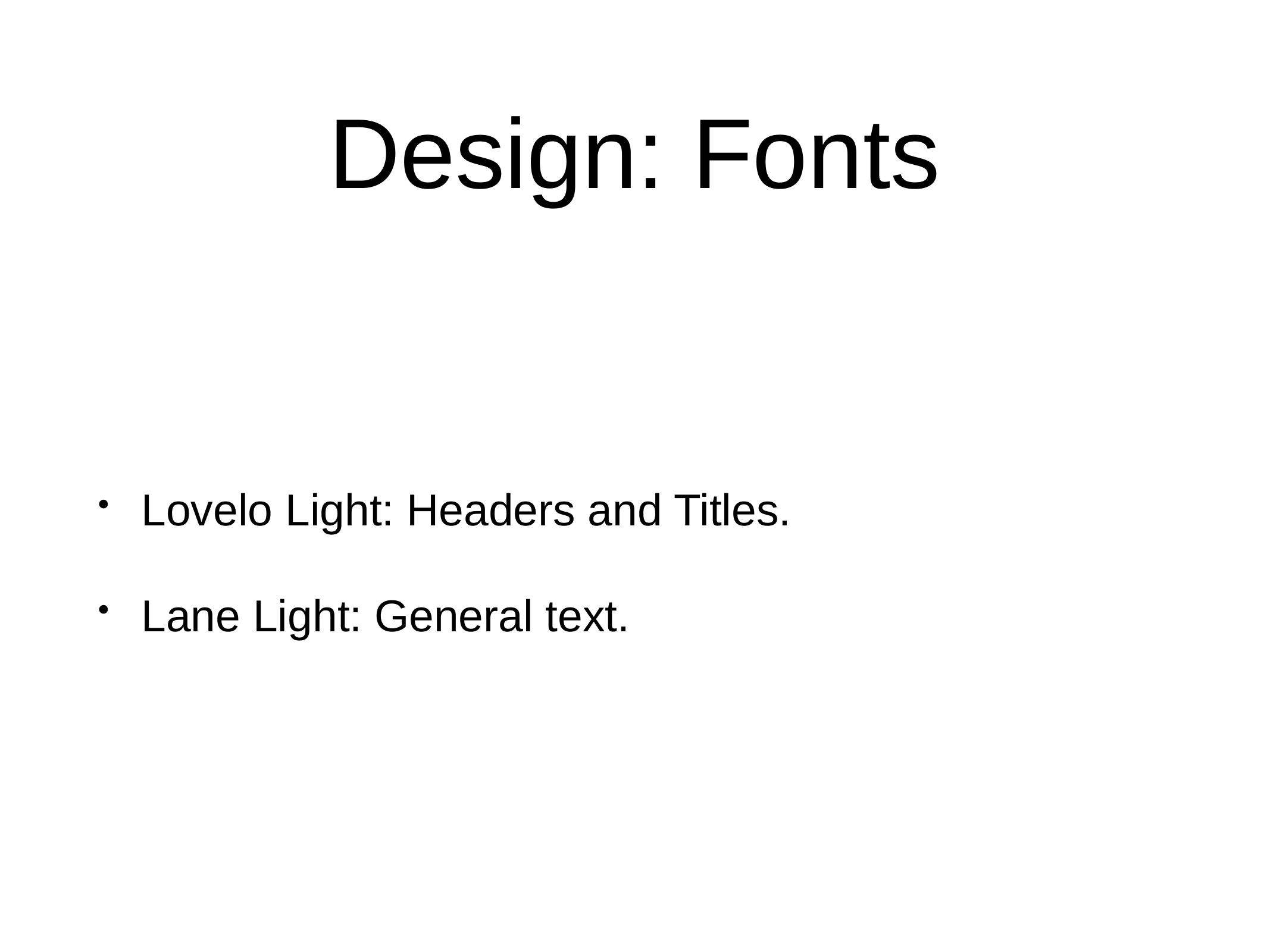

# Design: Fonts
Lovelo Light: Headers and Titles.
Lane Light: General text.